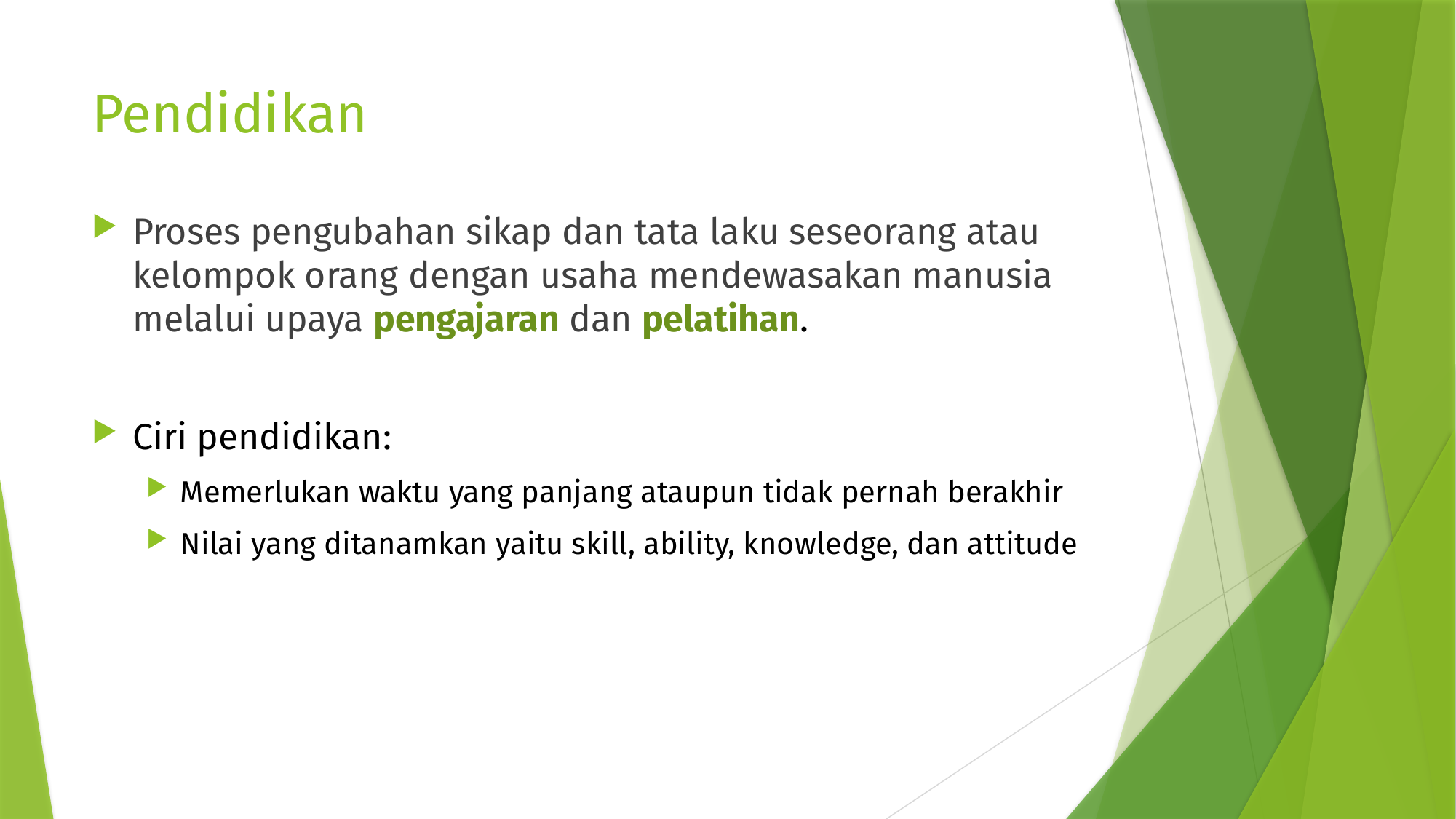

# Pendidikan
Proses pengubahan sikap dan tata laku seseorang atau kelompok orang dengan usaha mendewasakan manusia melalui upaya pengajaran dan pelatihan.

Ciri pendidikan:
Memerlukan waktu yang panjang ataupun tidak pernah berakhir
Nilai yang ditanamkan yaitu skill, ability, knowledge, dan attitude